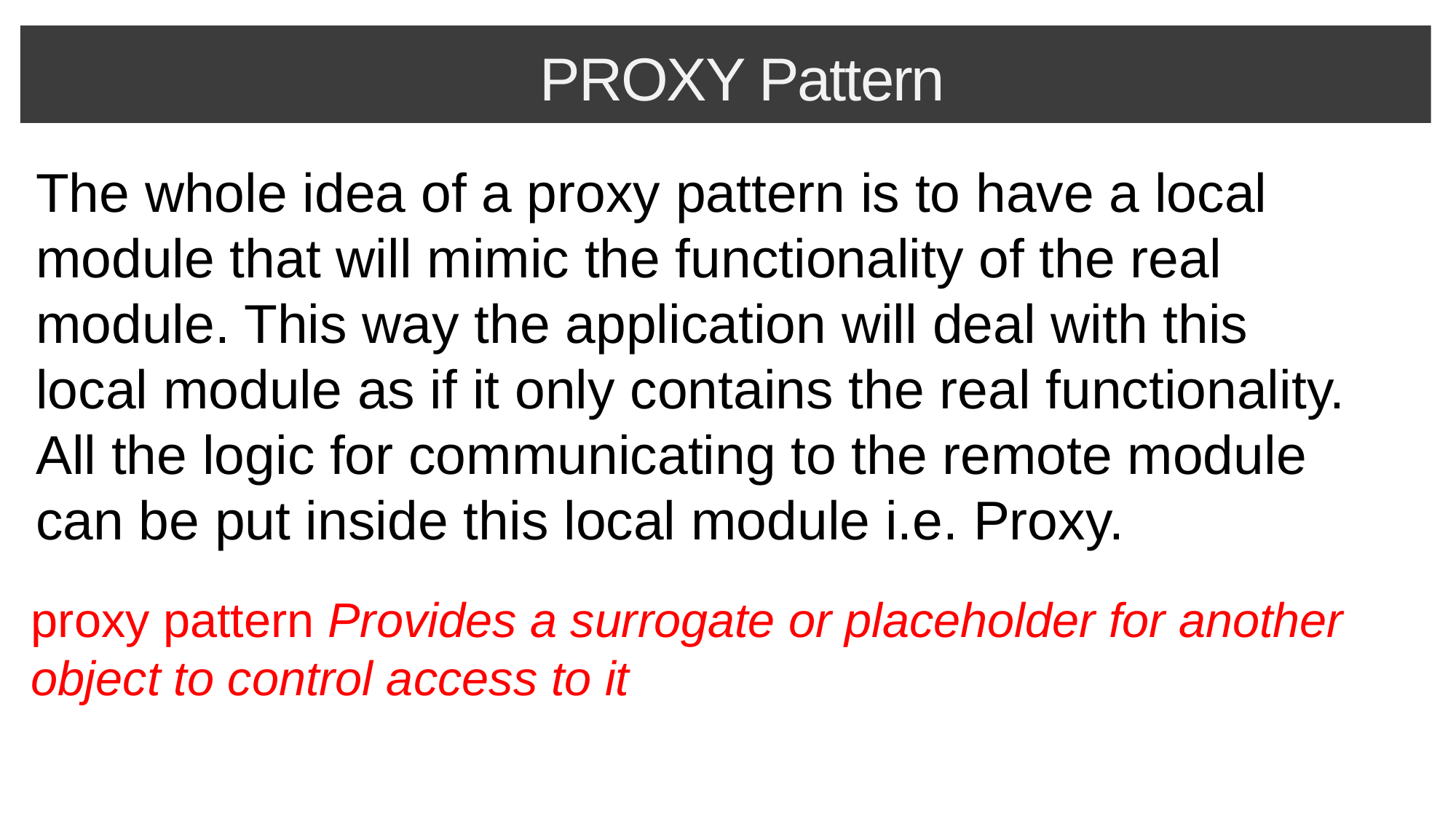

PROXY Pattern
The whole idea of a proxy pattern is to have a local module that will mimic the functionality of the real module. This way the application will deal with this local module as if it only contains the real functionality. All the logic for communicating to the remote module can be put inside this local module i.e. Proxy.
proxy pattern Provides a surrogate or placeholder for another object to control access to it